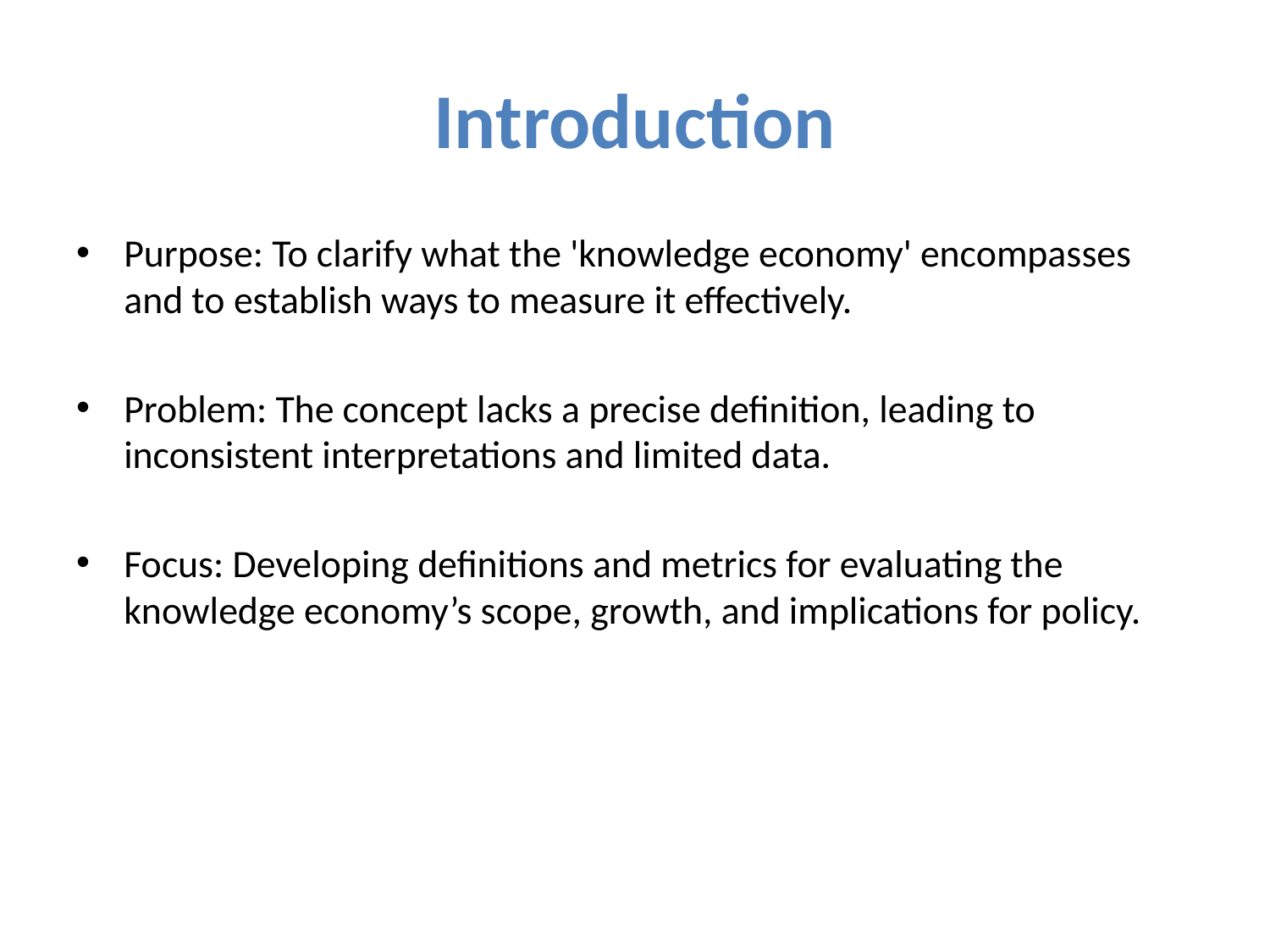

# Introduction
Purpose: To clarify what the 'knowledge economy' encompasses and to establish ways to measure it effectively.

Problem: The concept lacks a precise definition, leading to inconsistent interpretations and limited data.

Focus: Developing definitions and metrics for evaluating the knowledge economy’s scope, growth, and implications for policy.